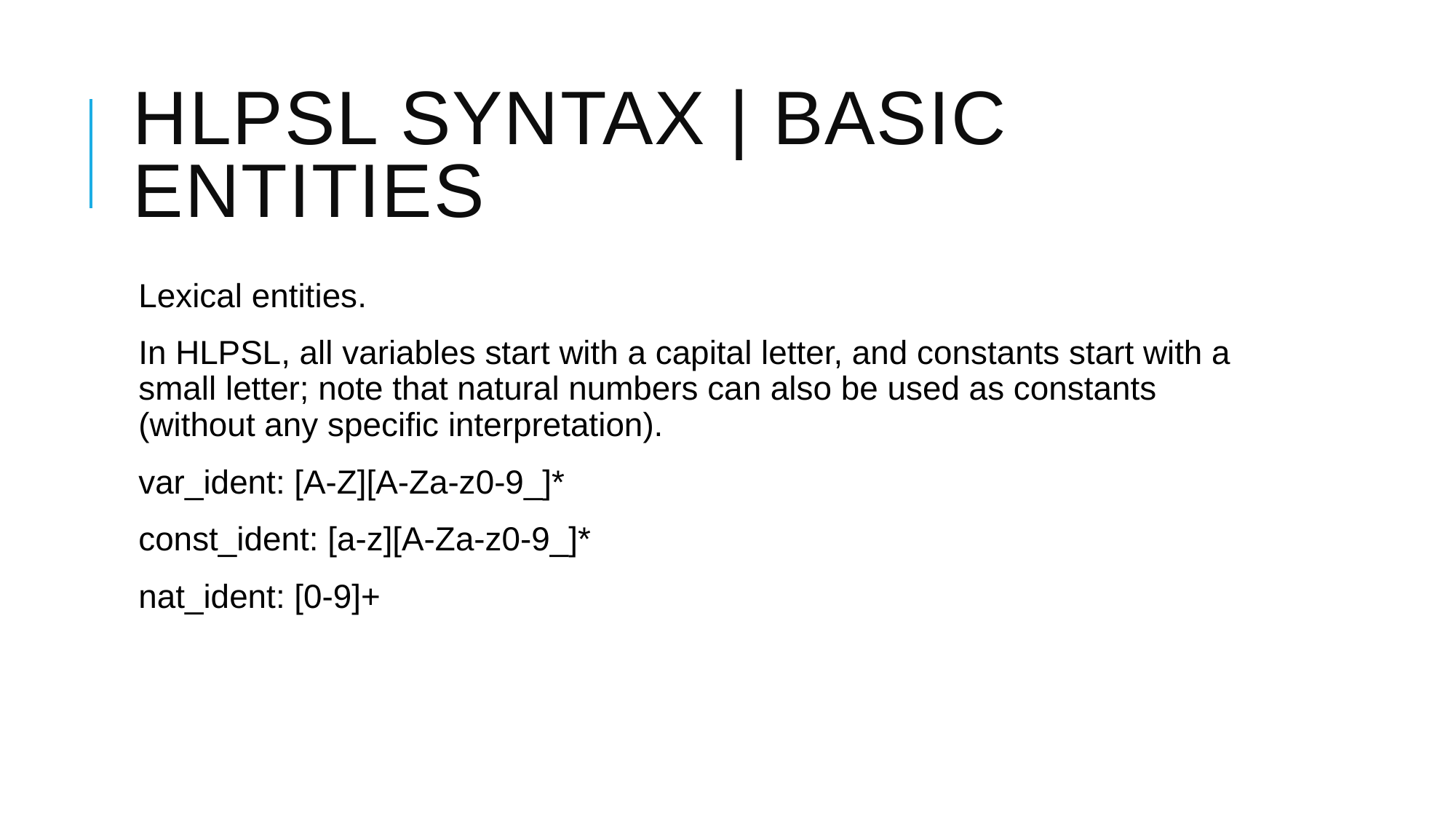

# HLPSL Syntax | BASIC ENTITIES
Lexical entities.
In HLPSL, all variables start with a capital letter, and constants start with a small letter; note that natural numbers can also be used as constants (without any specific interpretation).
var_ident: [A-Z][A-Za-z0-9_]*
const_ident: [a-z][A-Za-z0-9_]*
nat_ident: [0-9]+